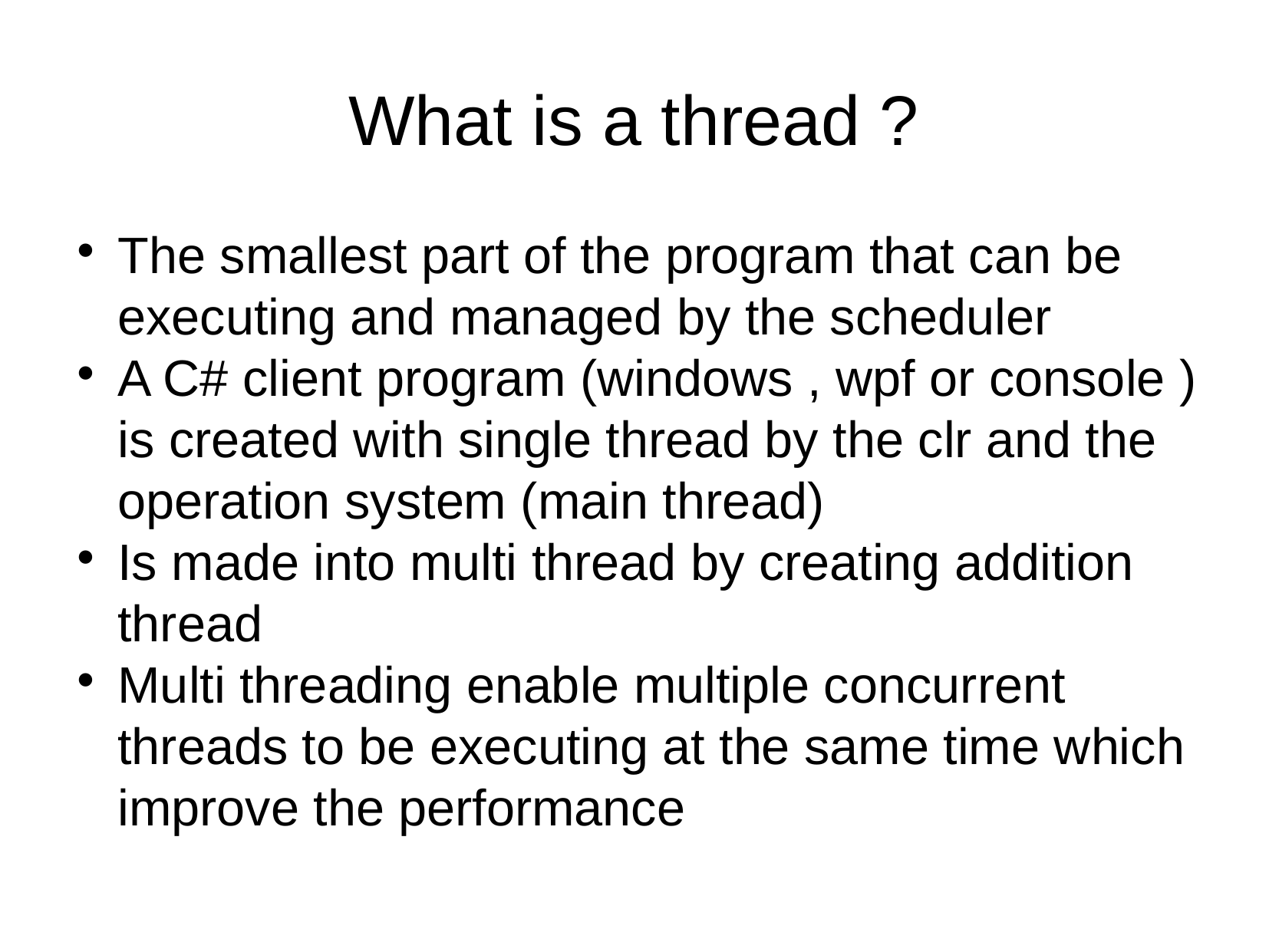

What is a thread ?
The smallest part of the program that can be executing and managed by the scheduler
A C# client program (windows , wpf or console ) is created with single thread by the clr and the operation system (main thread)
Is made into multi thread by creating addition thread
Multi threading enable multiple concurrent threads to be executing at the same time which improve the performance